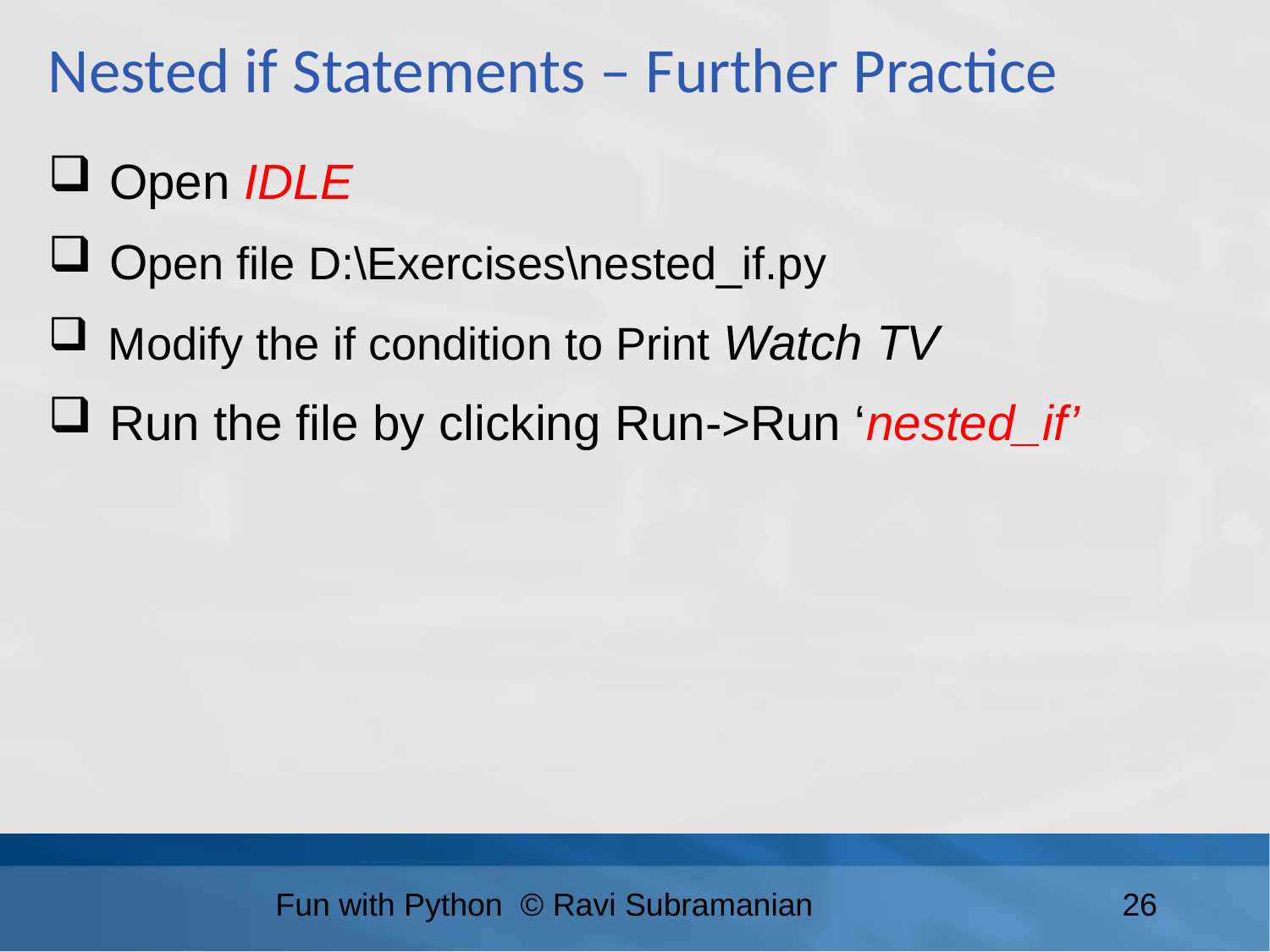

Nested if Statements – Further Practice
 Open IDLE
 Open file D:\Exercises\nested_if.py
 Modify the if condition to Print Watch TV
 Run the file by clicking Run->Run ‘nested_if’